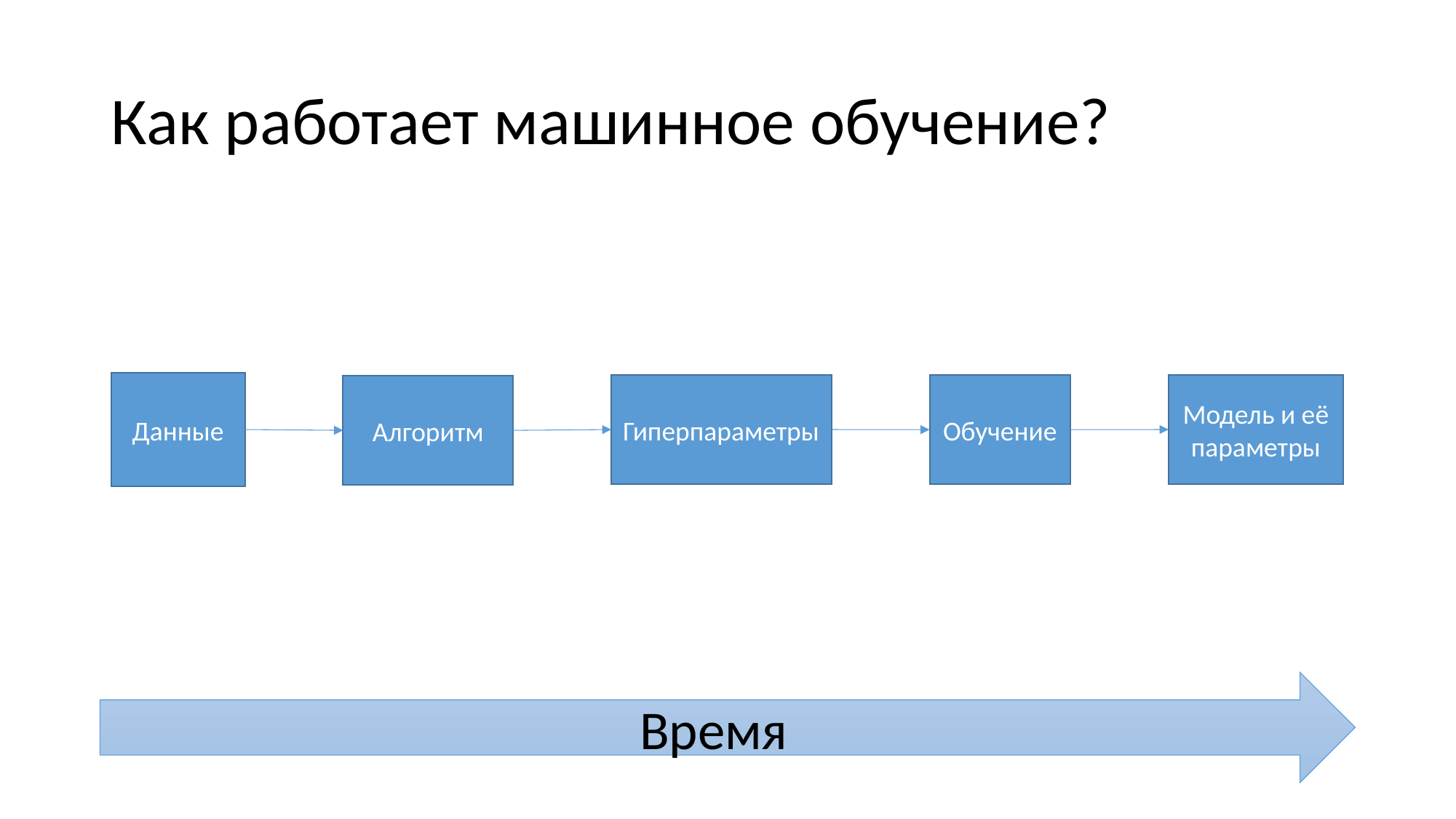

# Как работает машинное обучение?
Данные
Гиперпараметры
Модель и её параметры
Обучение
Алгоритм
Время